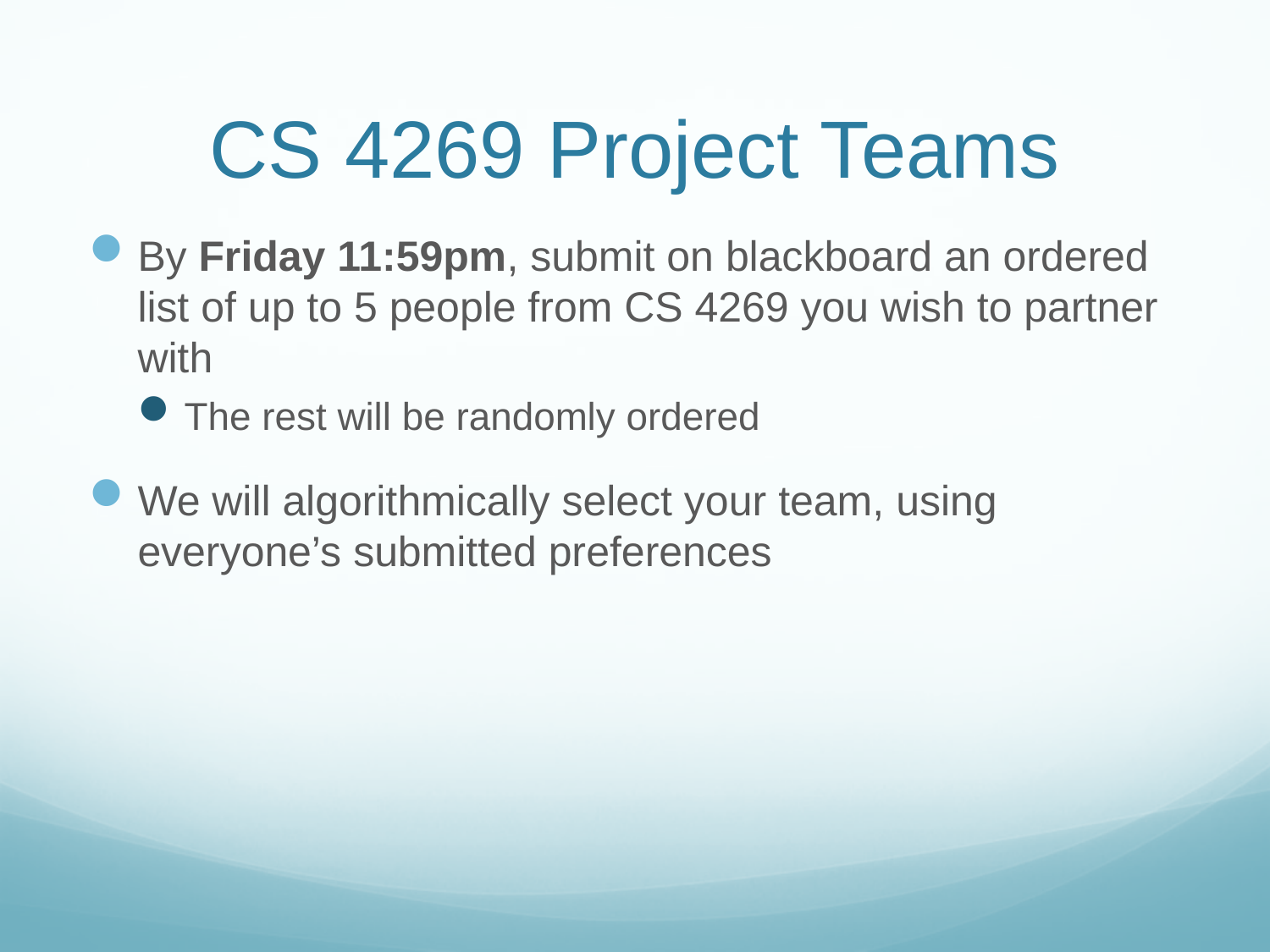

# CS 4269 Project Teams
By Friday 11:59pm, submit on blackboard an ordered list of up to 5 people from CS 4269 you wish to partner with
The rest will be randomly ordered
We will algorithmically select your team, using everyone’s submitted preferences